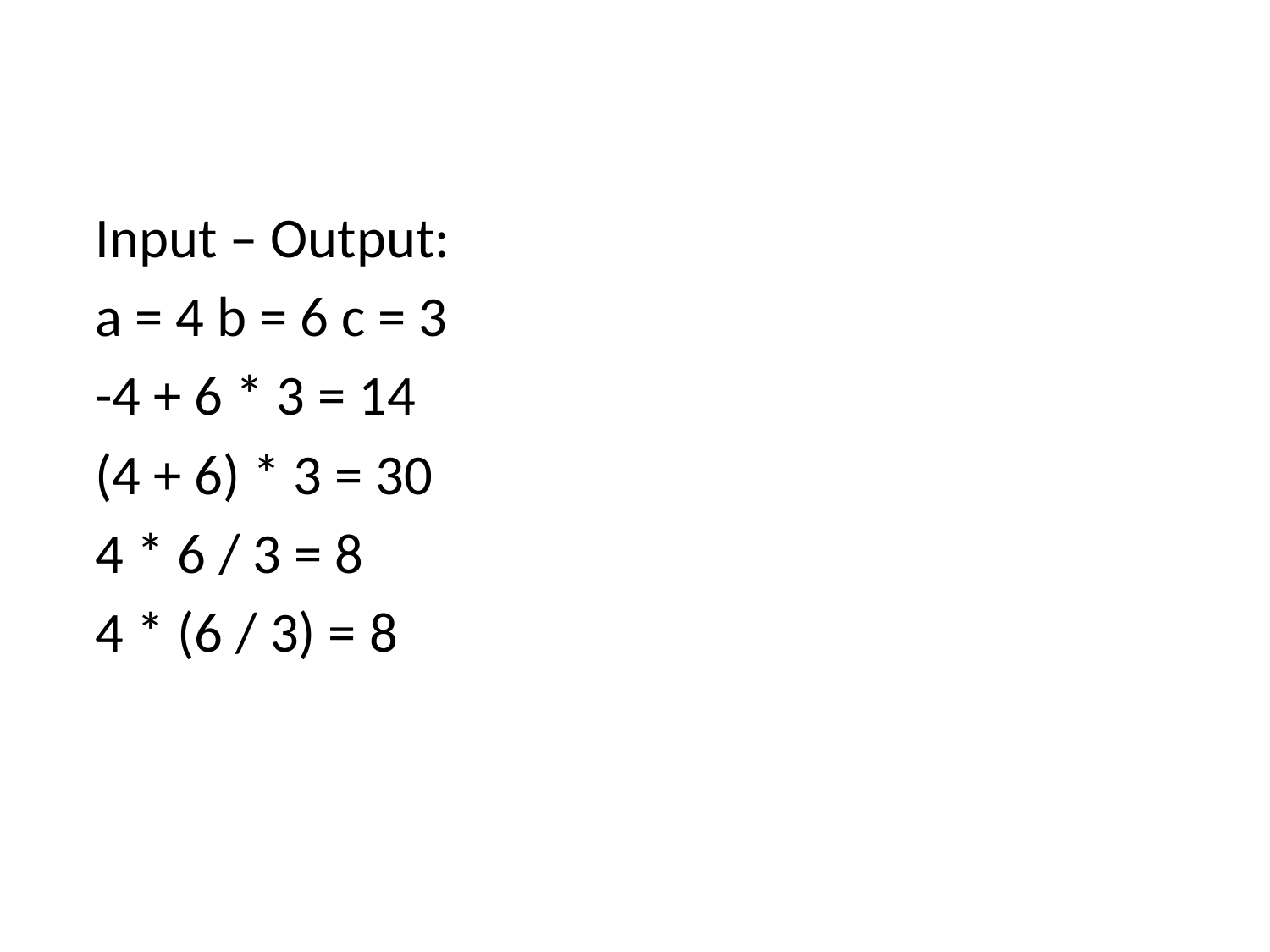

Input – Output:
a = 4 b = 6 c = 3
-4 + 6 * 3 = 14
(4 + 6) * 3 = 30
4 * 6 / 3 = 8
4 * (6 / 3) = 8